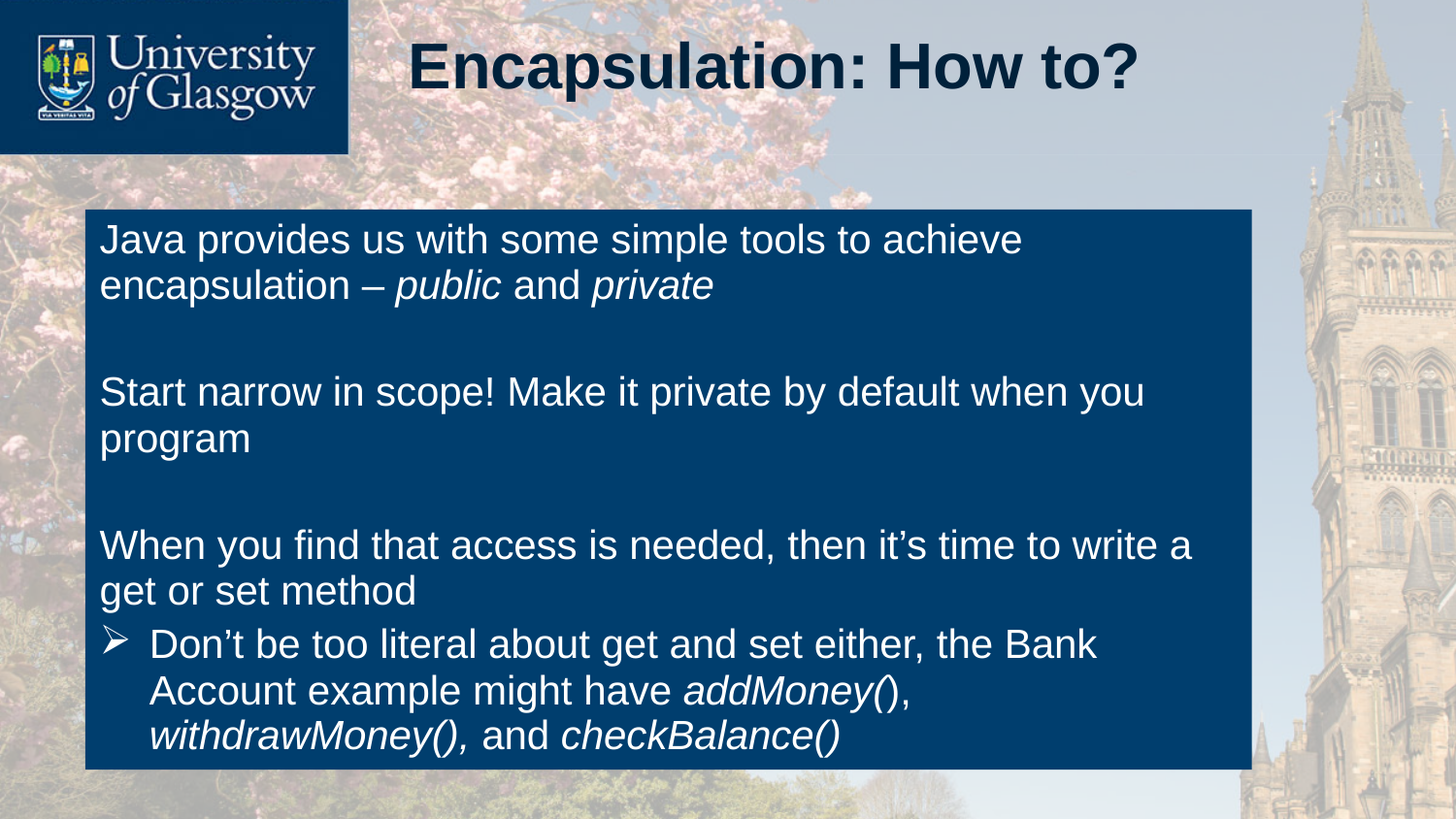

# Encapsulation: How to?
Java provides us with some simple tools to achieve encapsulation – public and private

Start narrow in scope! Make it private by default when you program

When you find that access is needed, then it’s time to write a get or set method
Don’t be too literal about get and set either, the Bank Account example might have addMoney(), withdrawMoney(), and checkBalance()